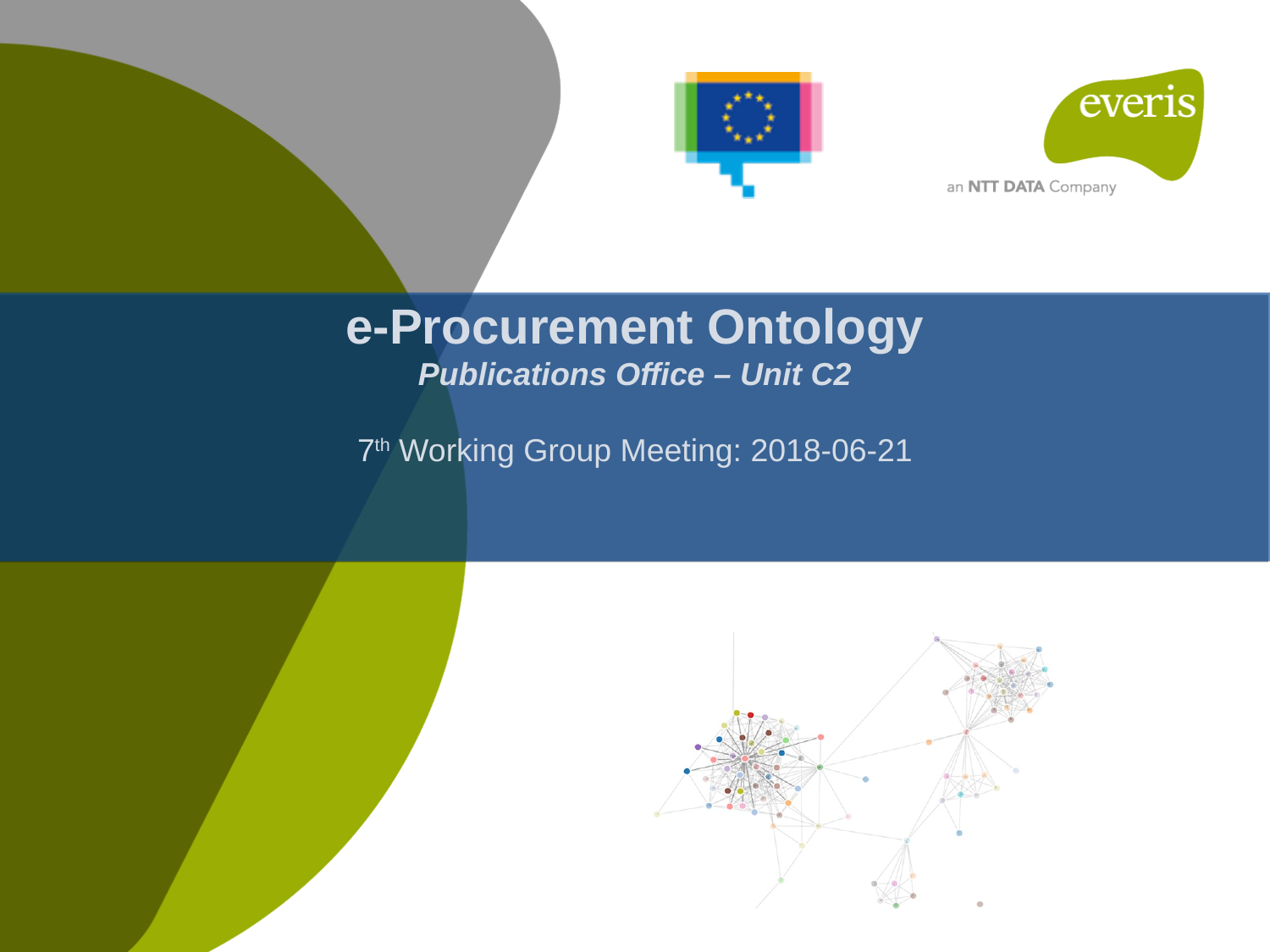

e-Procurement Ontology
Publications Office – Unit C2

7th Working Group Meeting: 2018-06-21